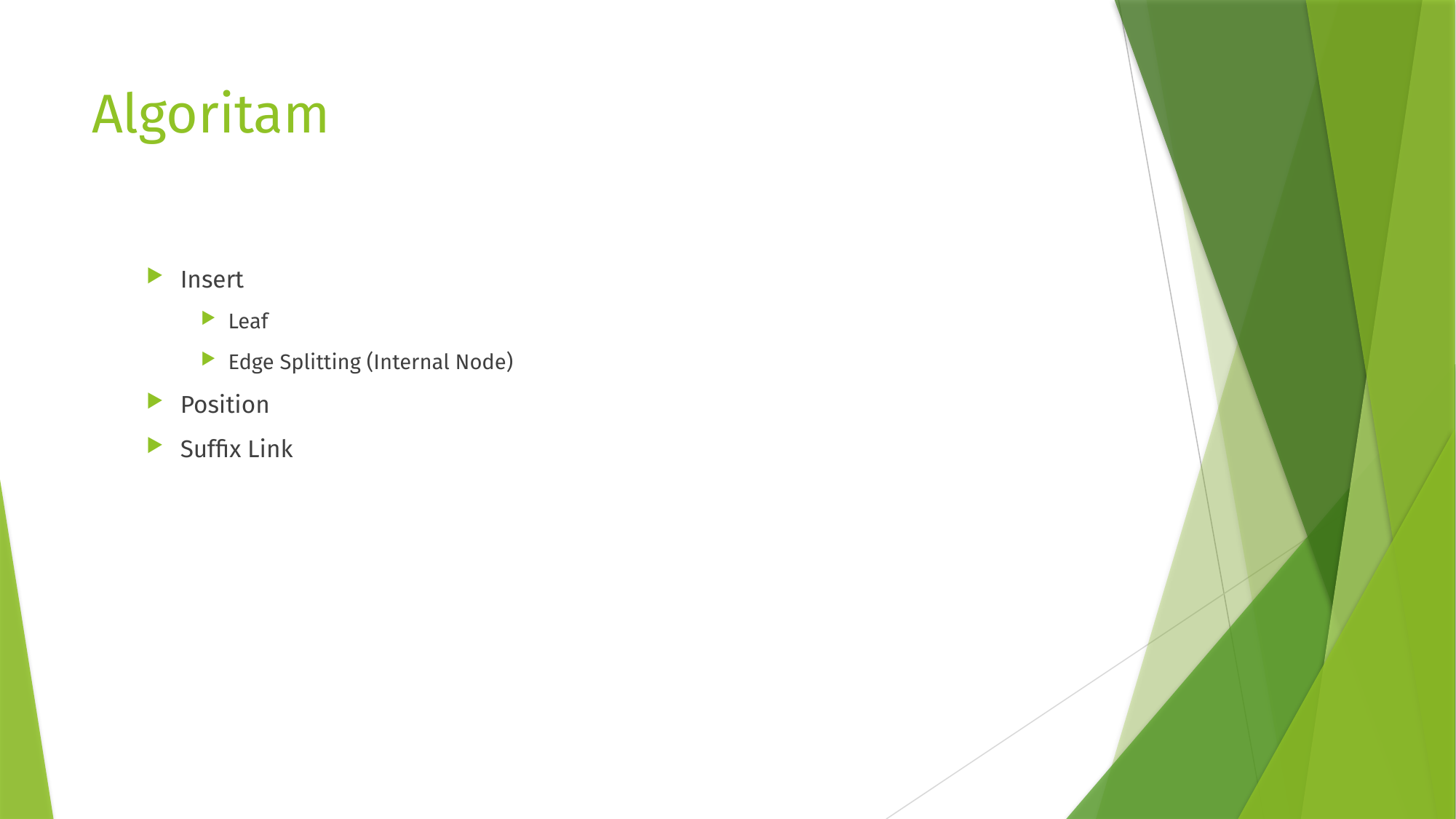

# Algoritam
Insert
Leaf
Edge Splitting (Internal Node)
Position
Suffix Link